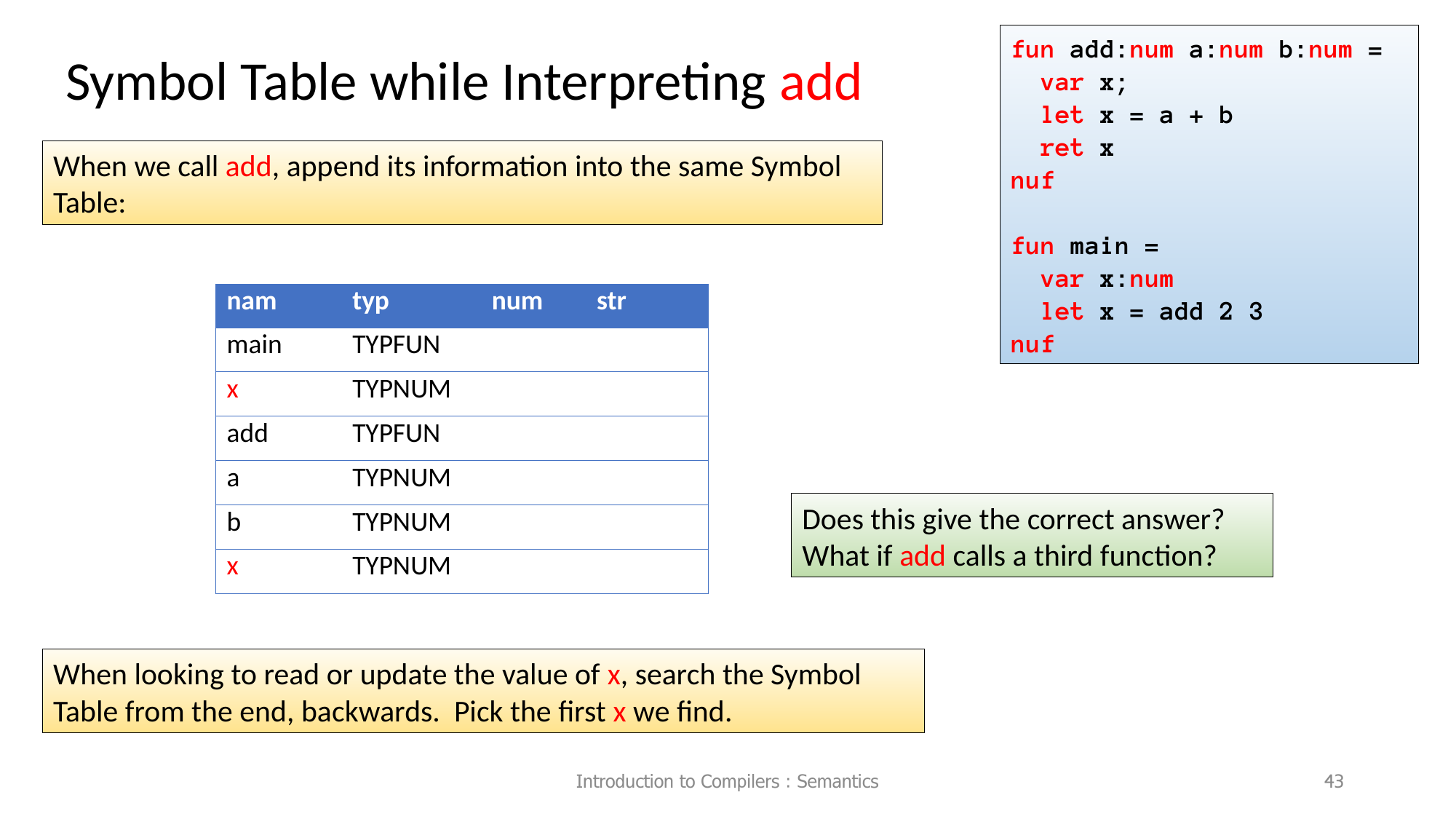

fun add:num a:num b:num =
  var x;
  let x = a + b
  ret x
nuf

fun main =
  var x:num
  let x = add 2 3
nuf
Symbol Table while Interpreting add
When we call add, append its information into the same Symbol Table:
| nam | typ | num | str |
| --- | --- | --- | --- |
| main | TYPFUN |  |  |
| x | TYPNUM |  |  |
| add | TYPFUN |  |  |
| a | TYPNUM |  |  |
| b | TYPNUM |  |  |
| x | TYPNUM |  |  |
Does this give the correct answer?
What if add calls a third function?
When looking to read or update the value of x, search the Symbol Table from the end, backwards.  Pick the first x we find.
Introduction to Compilers : Semantics
43